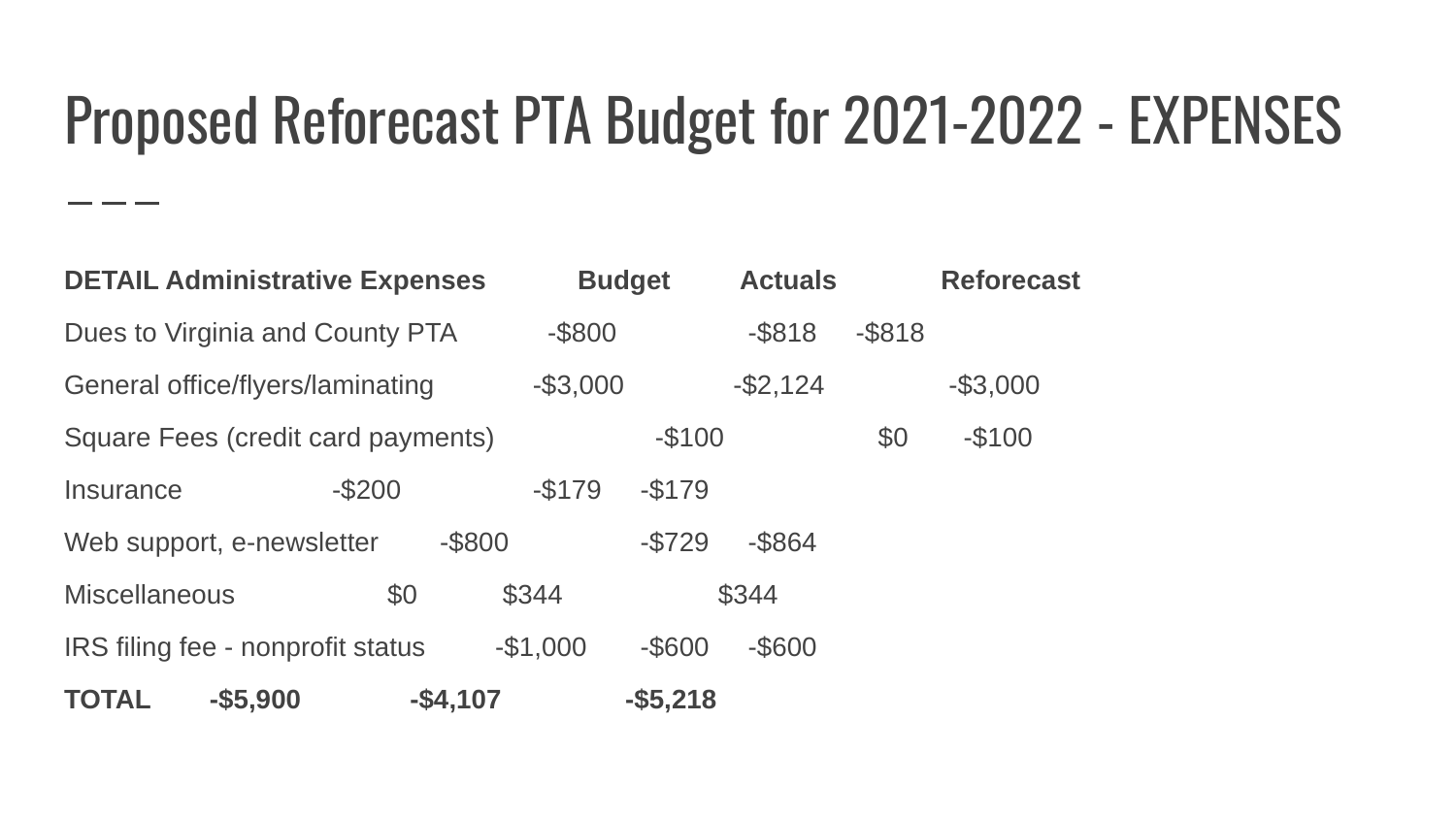

# Proposed Reforecast PTA Budget for 2021-2022 - EXPENSES
DETAIL Administrative Expenses	           Budget	    Actuals	  Reforecast
Dues to Virginia and County PTA		       -$800	     -$818	     -$818
General office/flyers/laminating		     -$3,000	   -$2,124	   -$3,000
Square Fees (credit card payments)	       -$100	        $0	     -$100
Insurance							       -$200	     -$179	     -$179
Web support, e-newsletter			       -$800	     -$729	     -$864
Miscellaneous						     	$0		 $344		 $344
IRS filing fee - nonprofit status      	-$1,000	     -$600	     -$600
TOTAL							     -$5,900	   -$4,107	   -$5,218